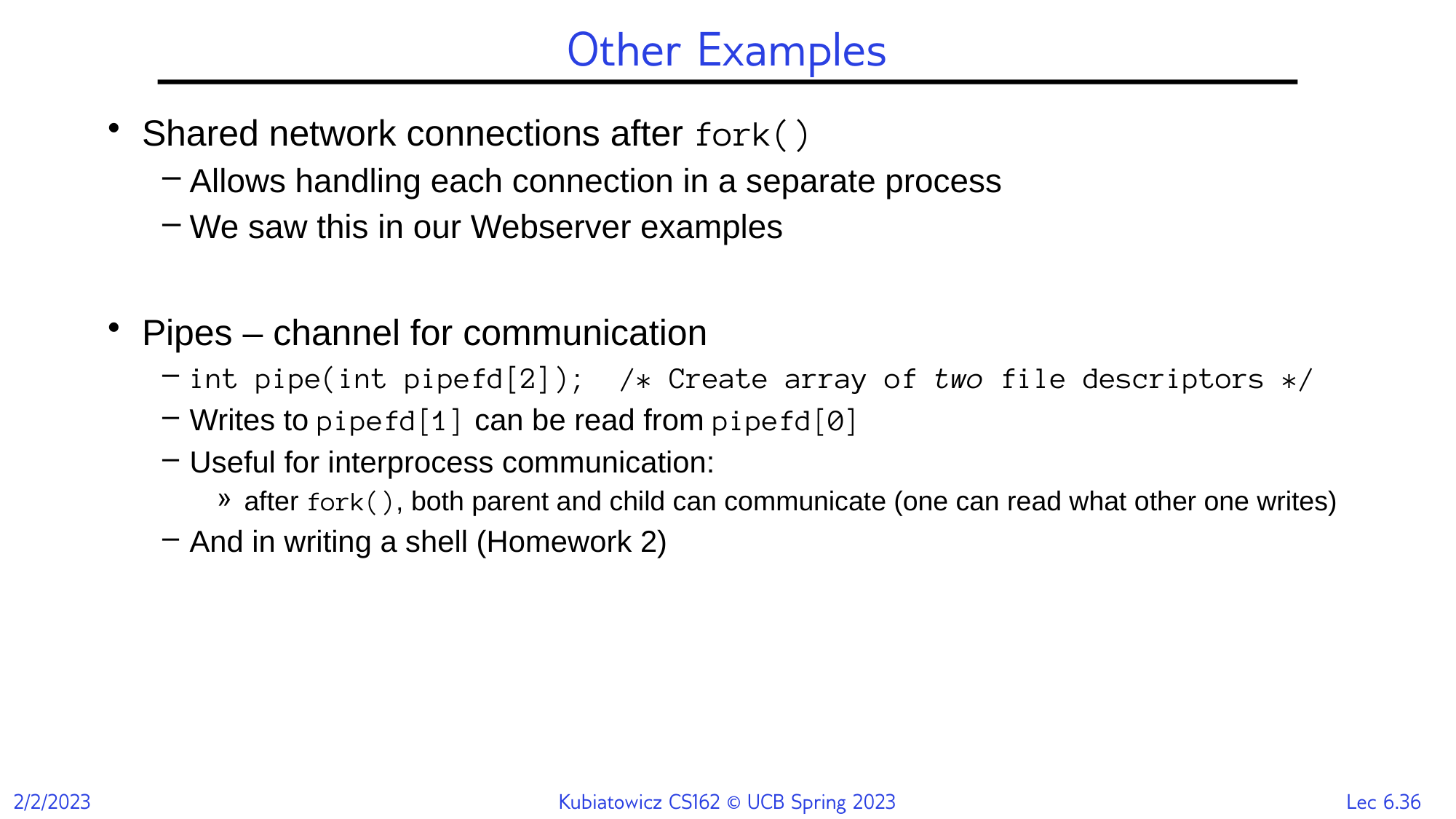

# Other Examples
Shared network connections after fork()
Allows handling each connection in a separate process
We saw this in our Webserver examples

Pipes – channel for communication
int pipe(int pipefd[2]);  /* Create array of two file descriptors */
Writes to pipefd[1] can be read from pipefd[0]
Useful for interprocess communication:
after fork(), both parent and child can communicate (one can read what other one writes)
And in writing a shell (Homework 2)